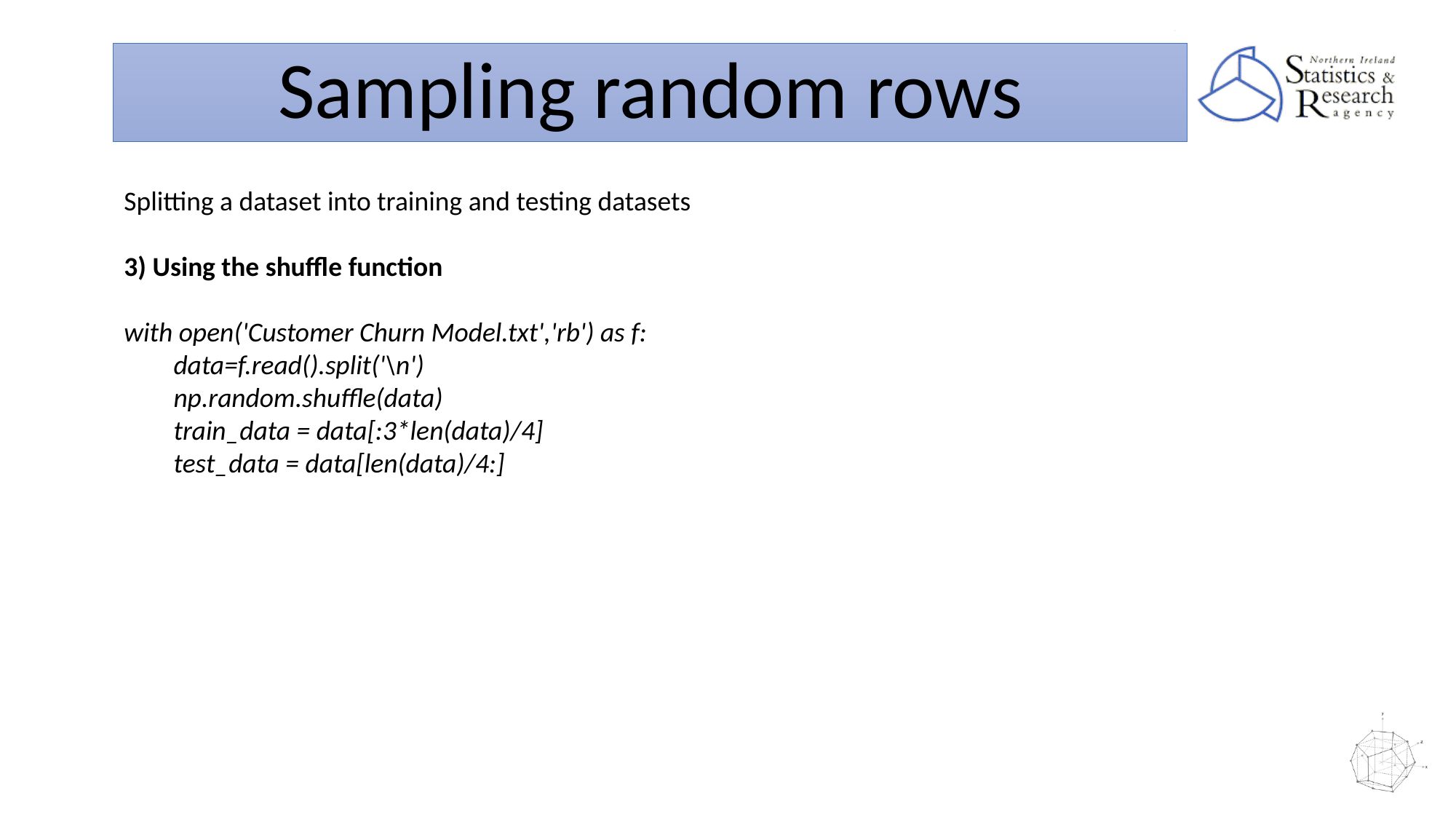

Sampling random rows
Splitting a dataset into training and testing datasets

3) Using the shuffle function

with open('Customer Churn Model.txt','rb') as f:
        data=f.read().split('\n')
        np.random.shuffle(data)
        train_data = data[:3*len(data)/4]
        test_data = data[len(data)/4:]